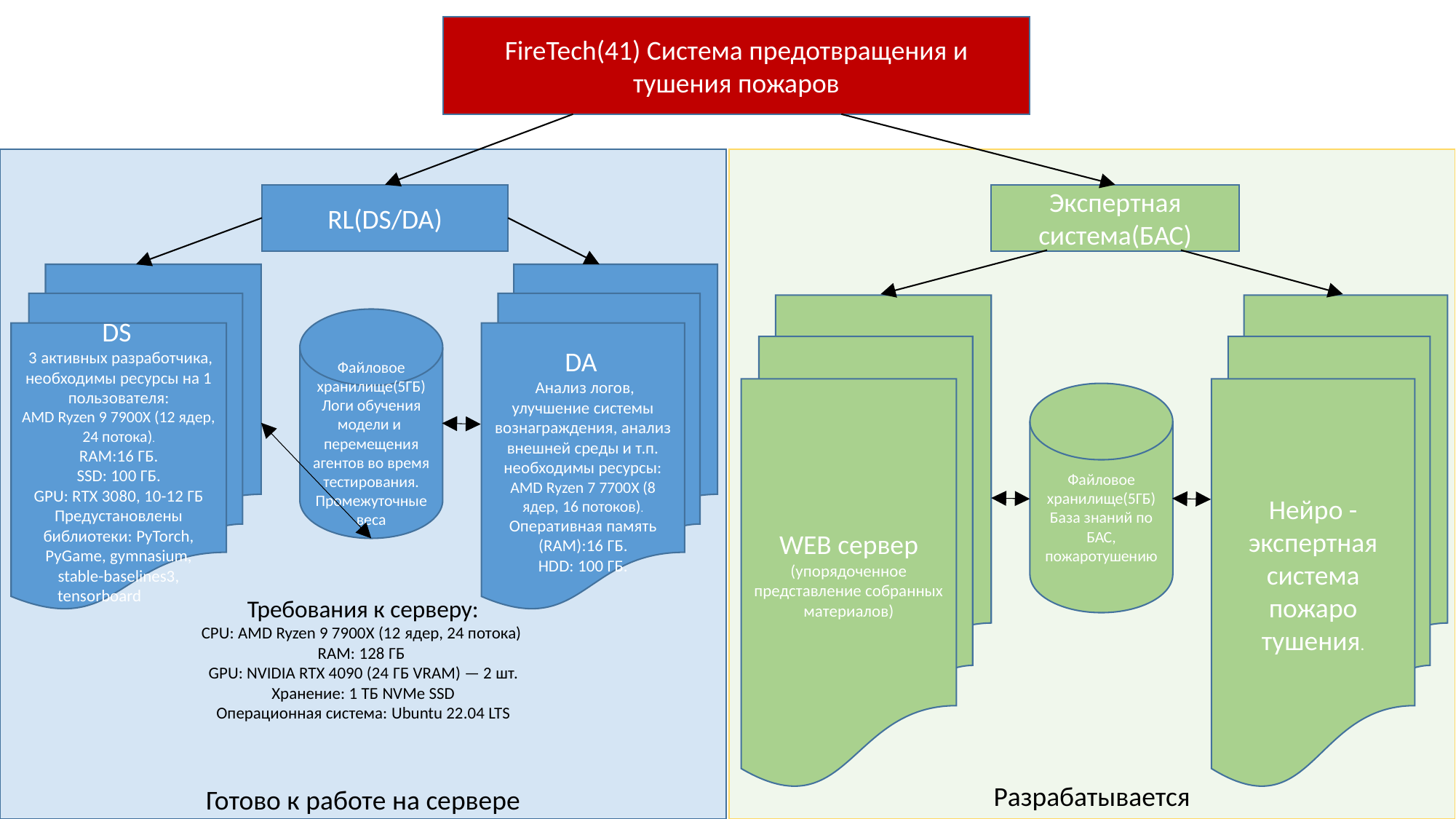

FireTech(41) Система предотвращения и тушения пожаров

Требования к серверу:
CPU: AMD Ryzen 9 7900X (12 ядер, 24 потока)
RAM: 128 ГБ
GPU: NVIDIA RTX 4090 (24 ГБ VRAM) — 2 шт.
Хранение: 1 ТБ NVMe SSD
Операционная система: Ubuntu 22.04 LTS

Готово к работе на сервере

Разрабатывается
RL(DS/DA)
Экспертная система(БАС)
DS
 3 активных разработчика, необходимы ресурсы на 1 пользователя:
AMD Ryzen 9 7900X (12 ядер, 24 потока).
RAM:16 ГБ.
SSD: 100 ГБ.
GPU: RTX 3080, 10-12 ГБ
Предустановлены библиотеки: PyTorch, PyGame, gymnasium, stable-baselines3, tensorboard
DA
 Анализ логов, улучшение системы вознаграждения, анализ внешней среды и т.п.
необходимы ресурсы:
AMD Ryzen 7 7700X (8 ядер, 16 потоков).
Оперативная память (RAM):16 ГБ.
HDD: 100 ГБ.
WEB сервер
(упорядоченное представление собранных материалов)
Нейро -экспертная система пожаро тушения.
Файловое хранилище(5ГБ)
Логи обучения модели и  перемещения агентов во время тестирования.
Промежуточные веса
Файловое хранилище(5ГБ)
База знаний по БАС, пожаротушению